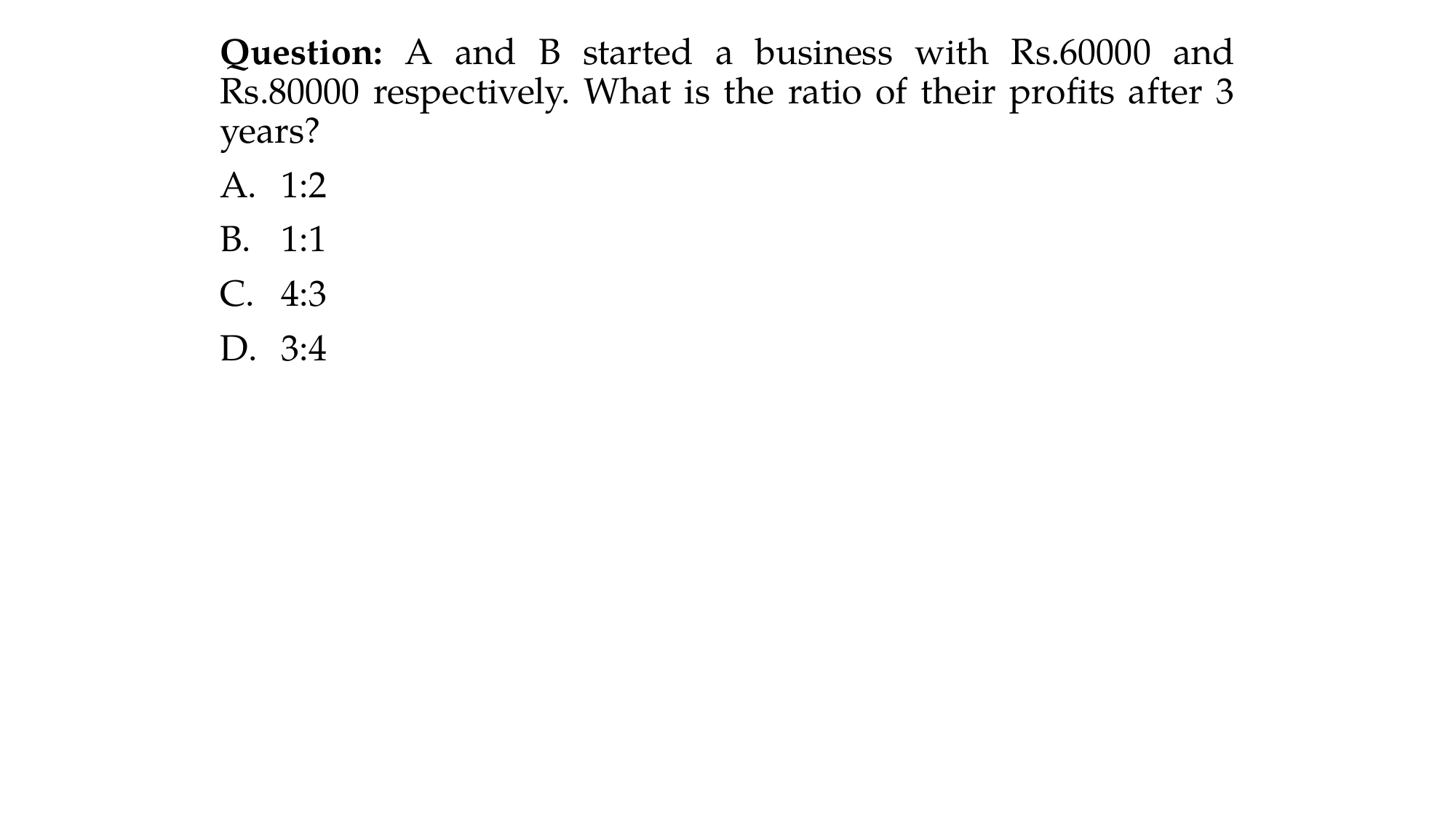

Question: A and B started a business with Rs.60000 and Rs.80000 respectively. What is the ratio of their profits after 3 years?
1:2
1:1
4:3
3:4